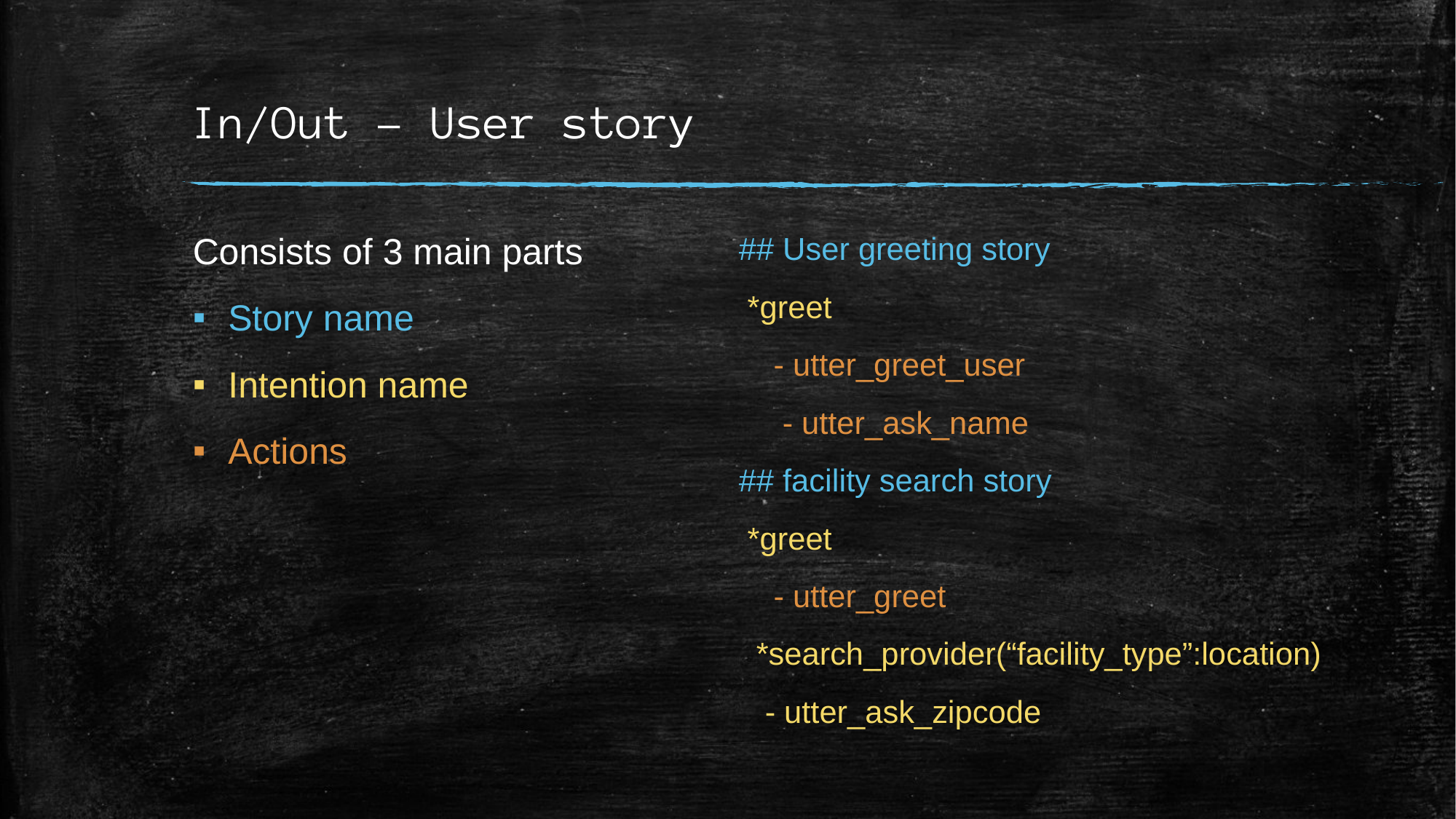

# In/Out – User story
Consists of 3 main parts
Story name
Intention name
Actions
## User greeting story
 *greet
    - utter_greet_user
     - utter_ask_name
## facility search story
 *greet
    - utter_greet
  *search_provider(“facility_type”:location)
   - utter_ask_zipcode